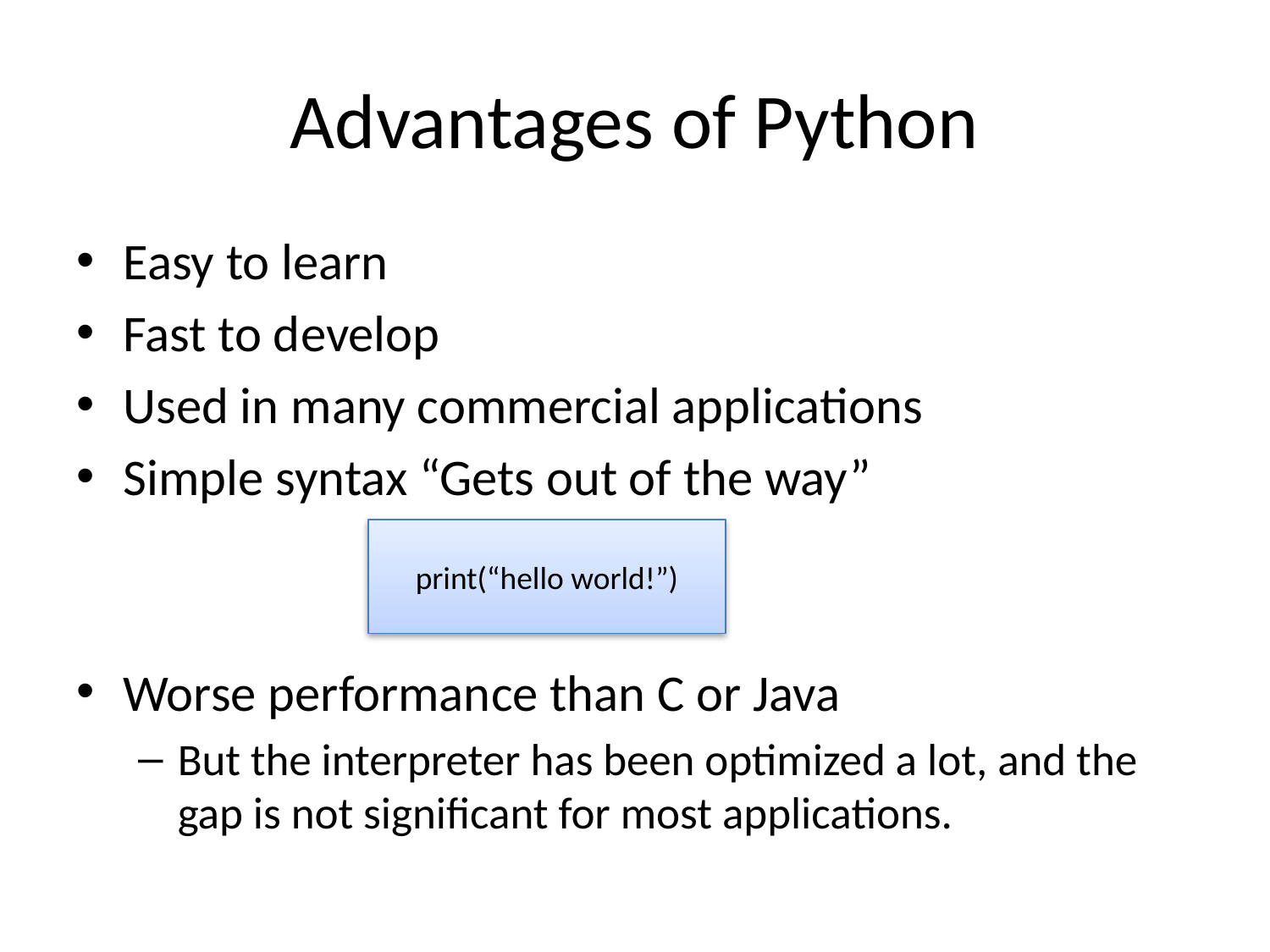

# Advantages of Python
Easy to learn
Fast to develop
Used in many commercial applications
Simple syntax “Gets out of the way”

Worse performance than C or Java
But the interpreter has been optimized a lot, and the gap is not significant for most applications.

print(“hello world!”)